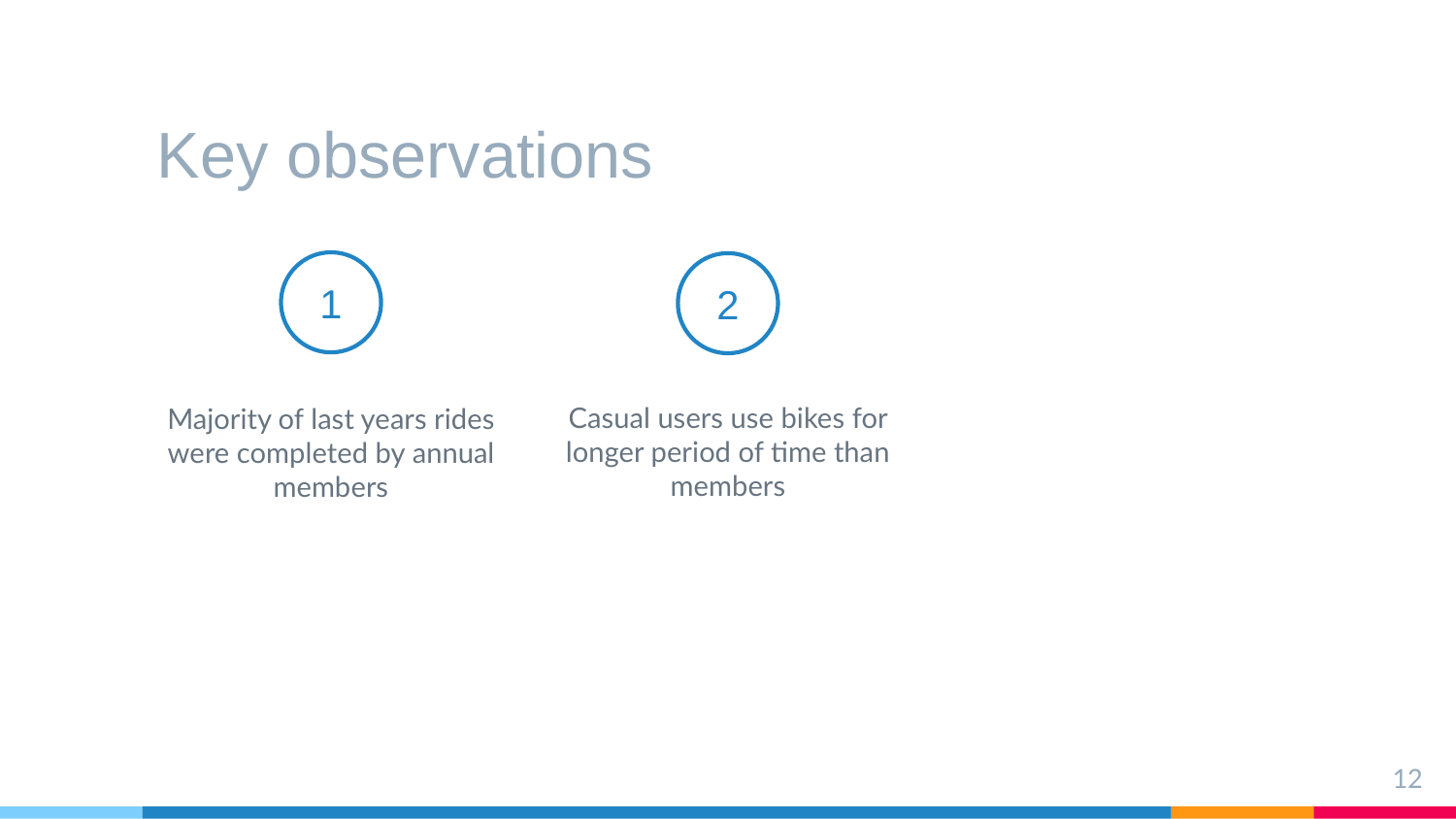

# Key observations

1
2
Casual users use bikes for longer period of time than members
Majority of last years rides were completed by annual members
12